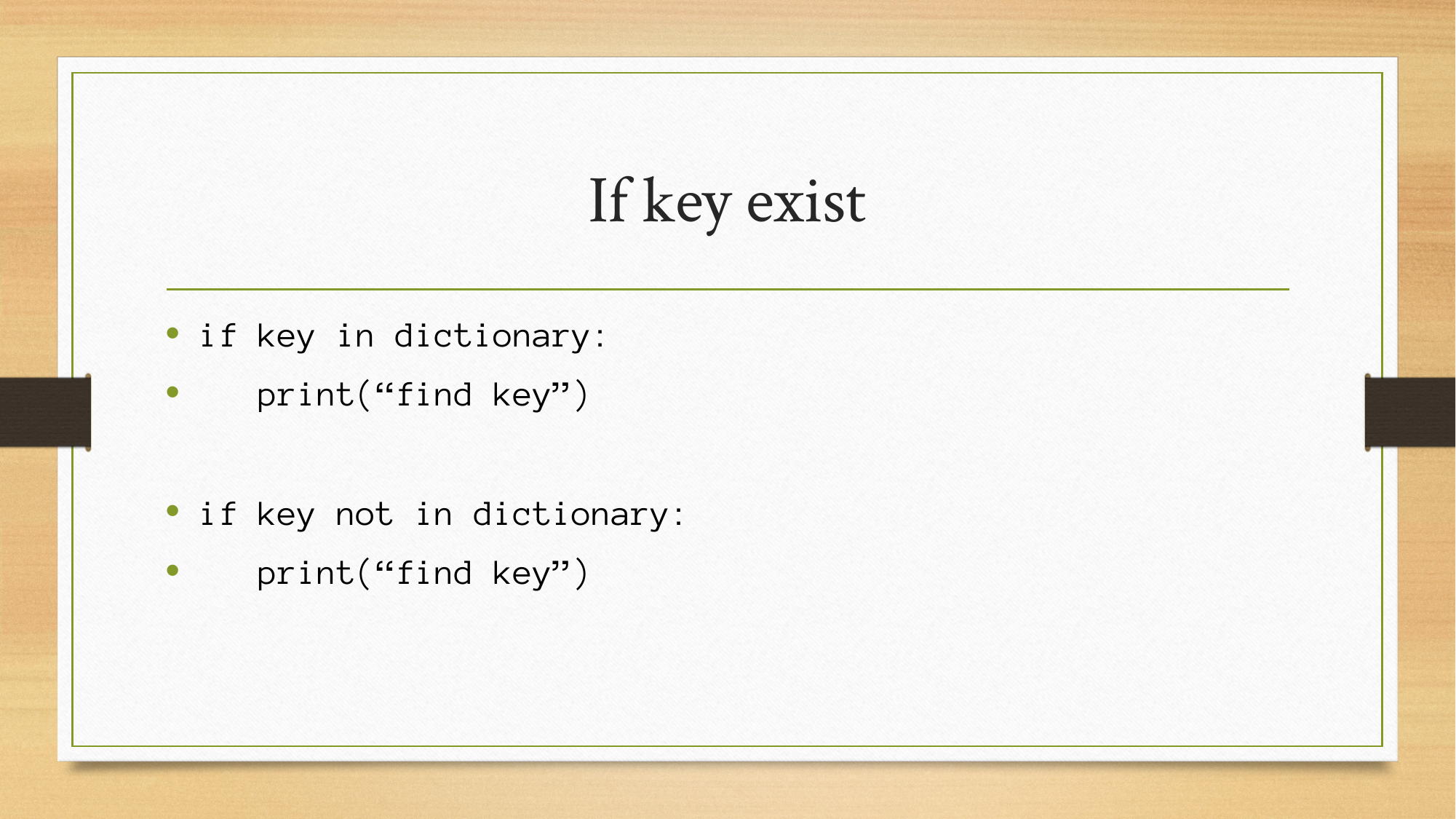

# If key exist
if key in dictionary:
   print(“find key”)

if key not in dictionary:
   print(“find key”)